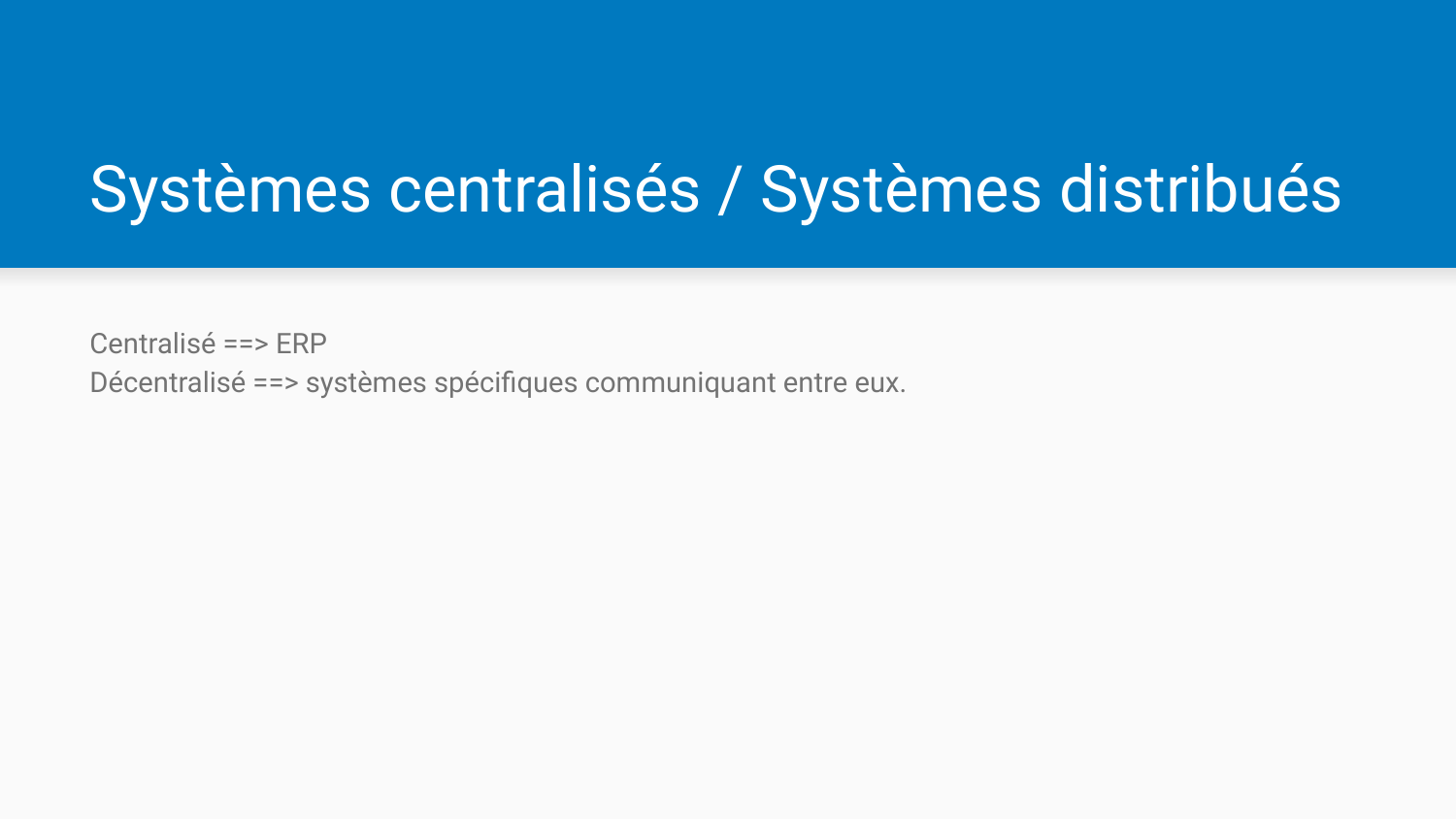

# Systèmes centralisés / Systèmes distribués
Centralisé ==> ERP
Décentralisé ==> systèmes spécifiques communiquant entre eux.